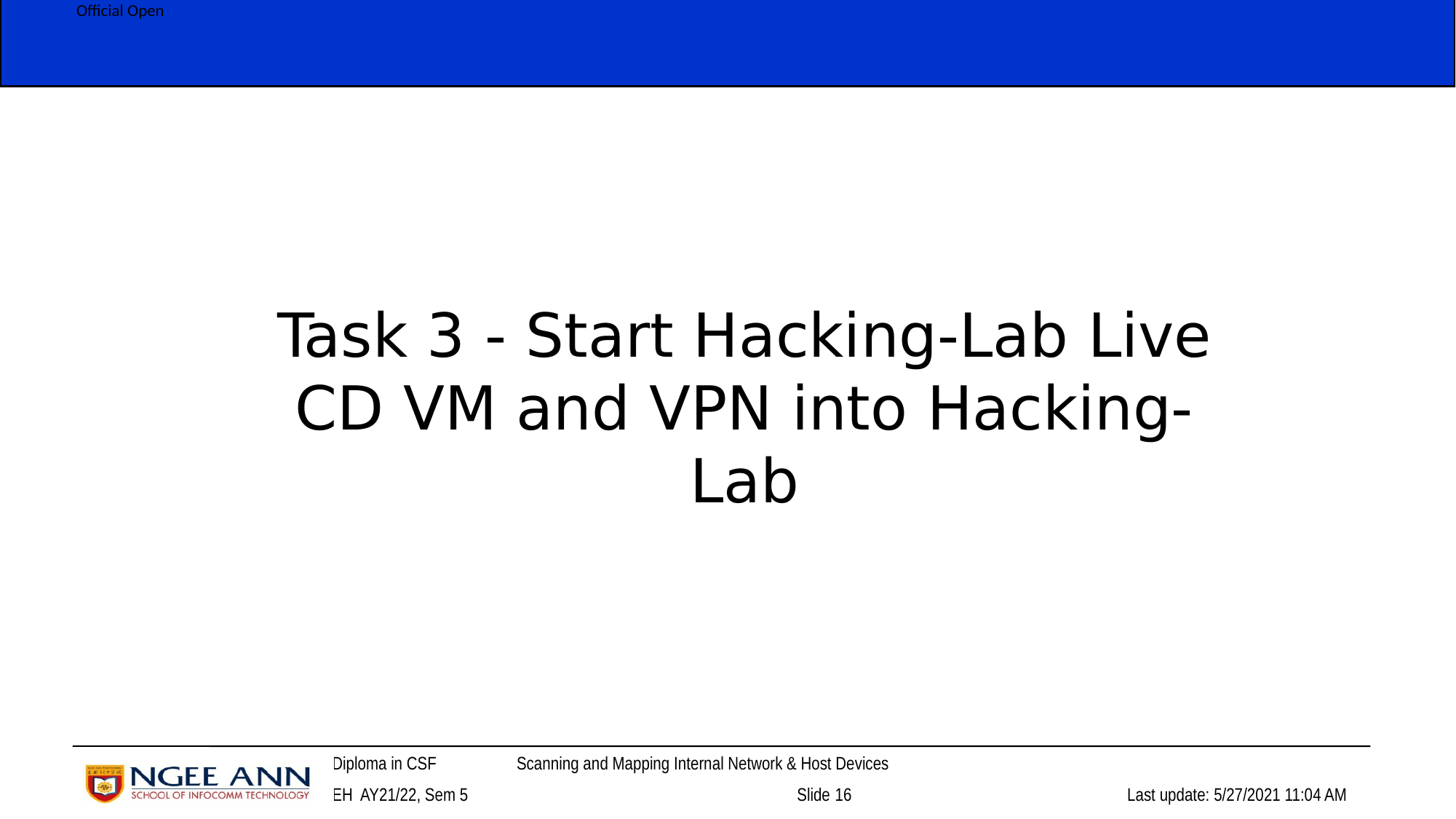

Task 3 - Start Hacking-Lab Live CD VM and VPN into Hacking-Lab